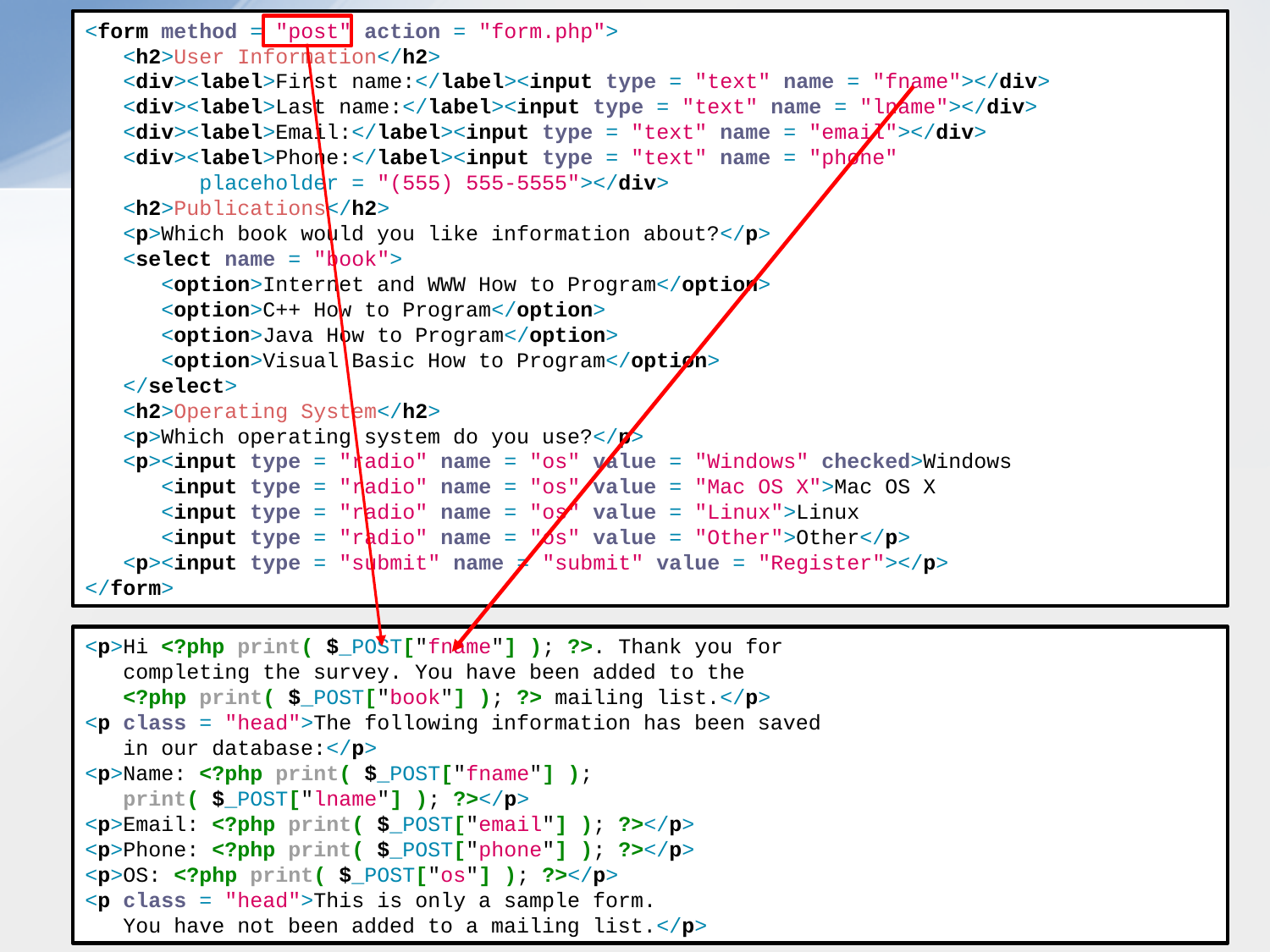

<form method = "post" action = "form.php">
   <h2>User Information</h2>
   <div><label>First name:</label><input type = "text" name = "fname"></div>
   <div><label>Last name:</label><input type = "text" name = "lname"></div>
   <div><label>Email:</label><input type = "text" name = "email"></div>
   <div><label>Phone:</label><input type = "text" name = "phone"
         placeholder = "(555) 555-5555"></div>
   <h2>Publications</h2>
   <p>Which book would you like information about?</p>
   <select name = "book">
      <option>Internet and WWW How to Program</option>
      <option>C++ How to Program</option>
      <option>Java How to Program</option>
      <option>Visual Basic How to Program</option>
   </select>
   <h2>Operating System</h2>
   <p>Which operating system do you use?</p>
   <p><input type = "radio" name = "os" value = "Windows" checked>Windows
      <input type = "radio" name = "os" value = "Mac OS X">Mac OS X
      <input type = "radio" name = "os" value = "Linux">Linux
      <input type = "radio" name = "os" value = "Other">Other</p>
   <p><input type = "submit" name = "submit" value = "Register"></p>
</form>

#

<p>Hi <?php print( $_POST["fname"] ); ?>. Thank you for
   completing the survey. You have been added to the
   <?php print( $_POST["book"] ); ?> mailing list.</p>
<p class = "head">The following information has been saved
   in our database:</p>
<p>Name: <?php print( $_POST["fname"] );
   print( $_POST["lname"] ); ?></p>
<p>Email: <?php print( $_POST["email"] ); ?></p>
<p>Phone: <?php print( $_POST["phone"] ); ?></p>
<p>OS: <?php print( $_POST["os"] ); ?></p>
<p class = "head">This is only a sample form.
   You have not been added to a mailing list.</p>
30